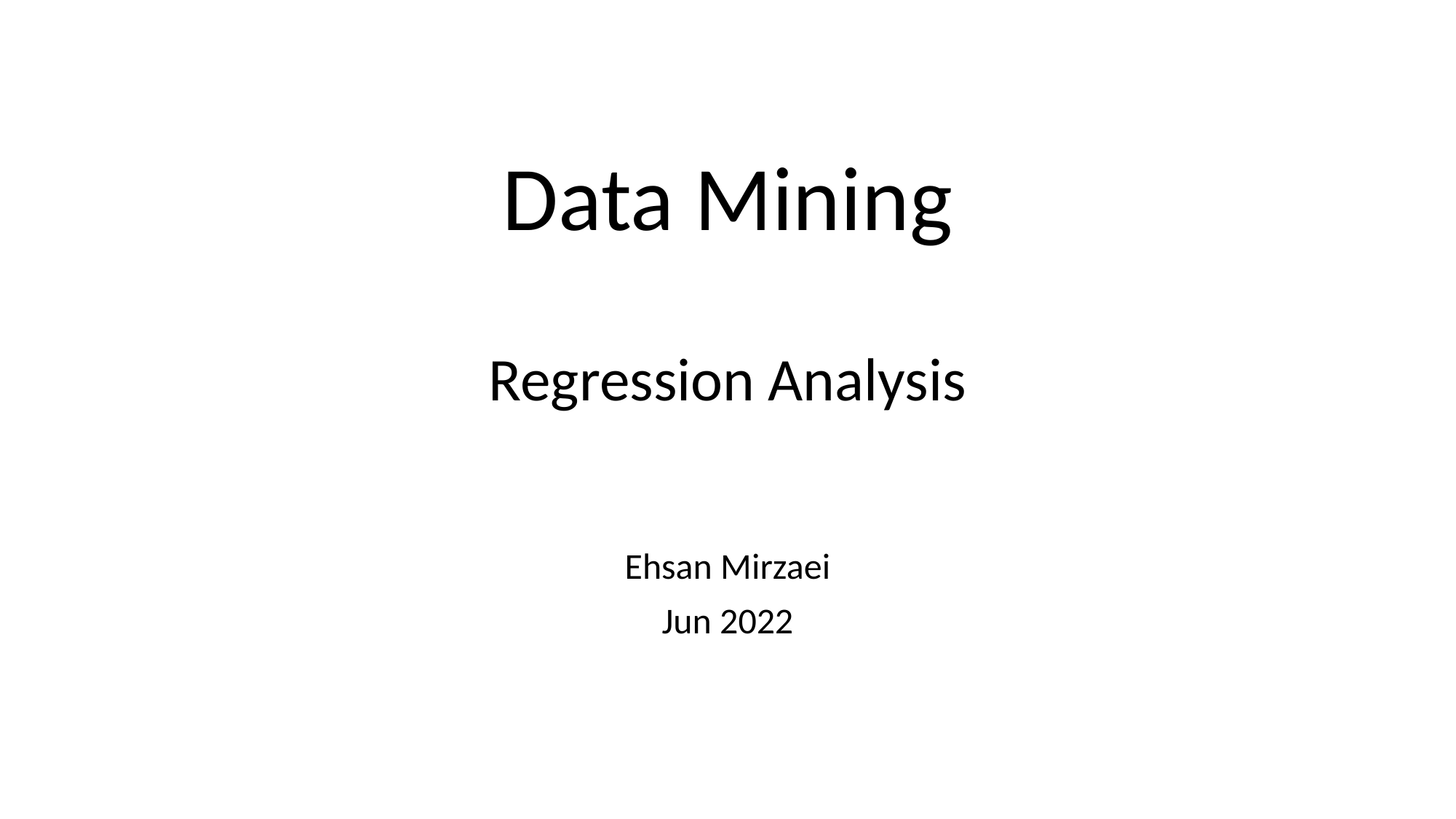

# Data Mining Regression Analysis
Ehsan Mirzaei
Jun 2022